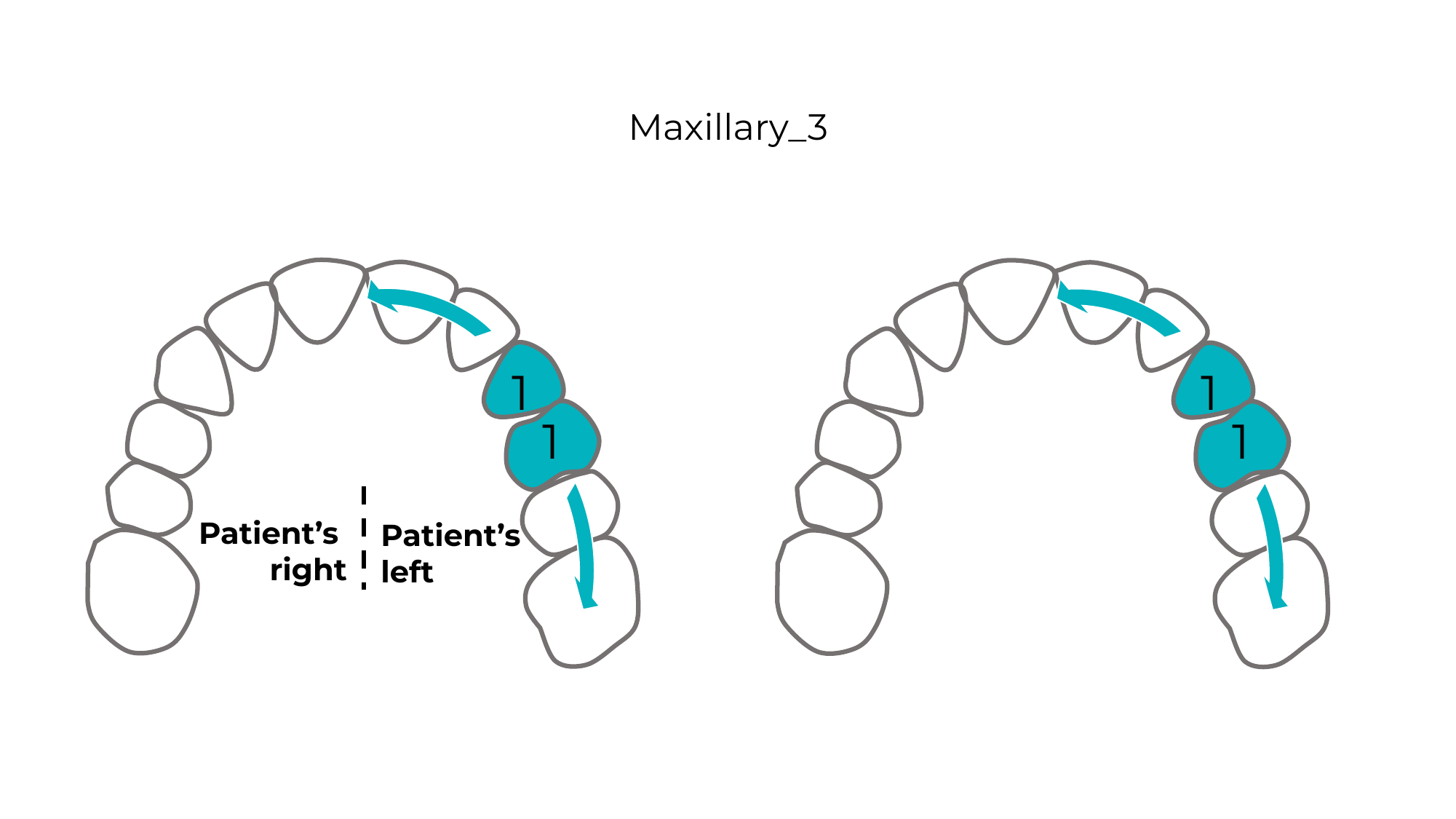

Maxillary_3

1
1

Patient’s
right
Patient’s
left

1
1